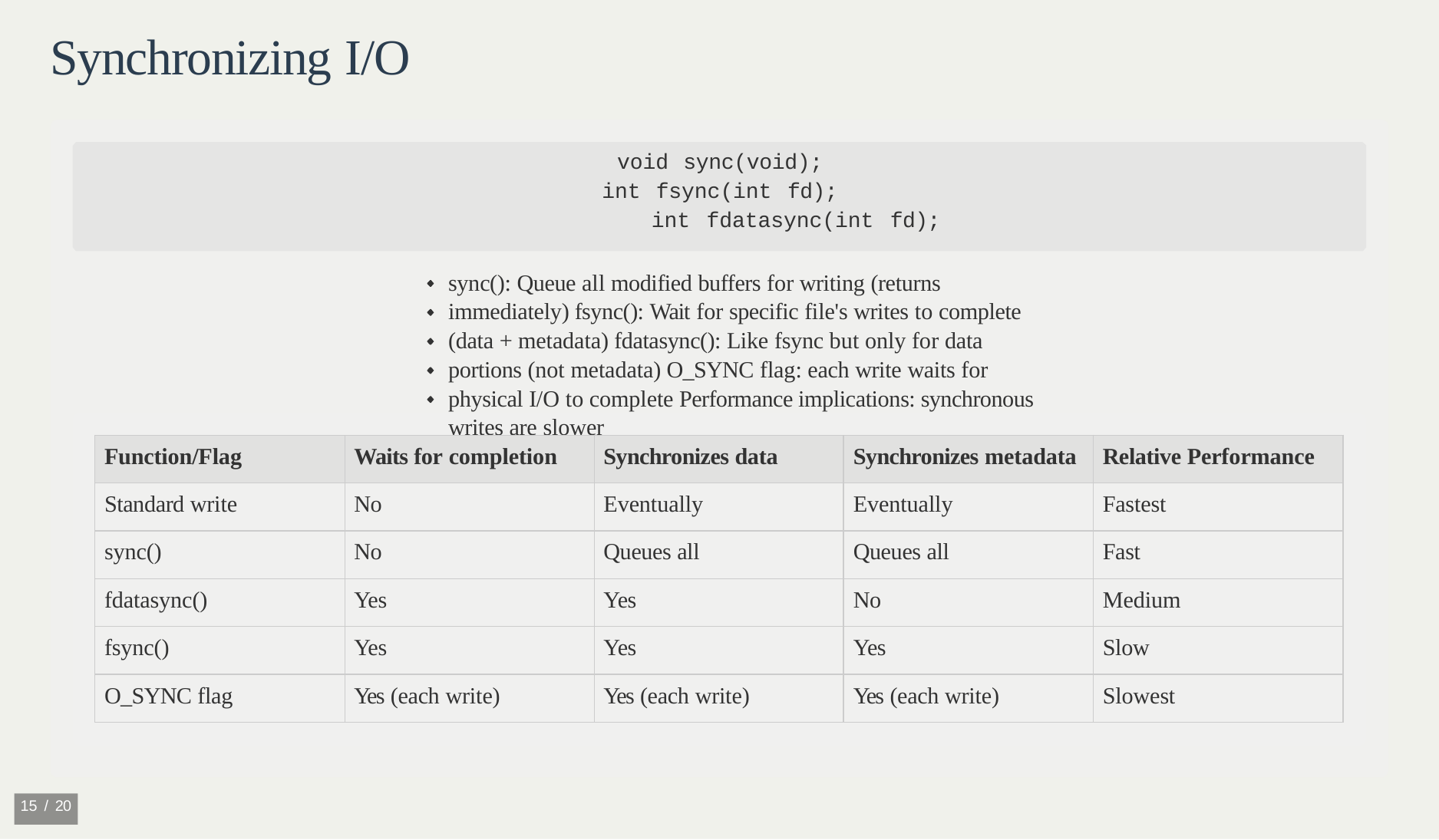

# Synchronizing I/O

void sync(void); int fsync(int fd);
int fdatasync(int fd);

sync(): Queue all modified buffers for writing (returns immediately) fsync(): Wait for specific file's writes to complete (data + metadata) fdatasync(): Like fsync but only for data portions (not metadata) O_SYNC flag: each write waits for physical I/O to complete Performance implications: synchronous writes are slower
| Function/Flag | Waits for completion | Synchronizes data | Synchronizes metadata | Relative Performance |
| --- | --- | --- | --- | --- |
| Standard write | No | Eventually | Eventually | Fastest |
| sync() | No | Queues all | Queues all | Fast |
| fdatasync() | Yes | Yes | No | Medium |
| fsync() | Yes | Yes | Yes | Slow |
| O\_SYNC flag | Yes (each write) | Yes (each write) | Yes (each write) | Slowest |

15 / 20